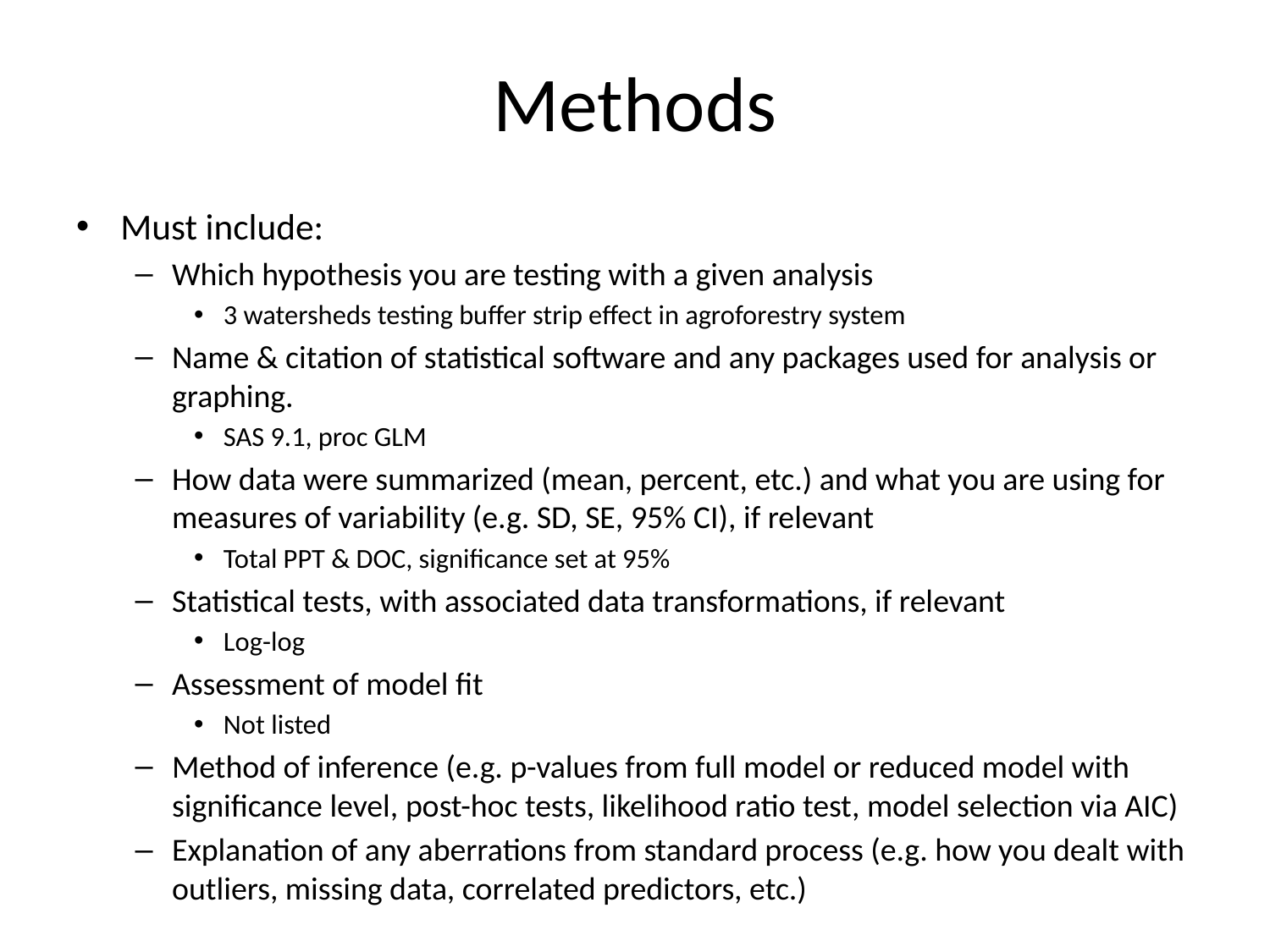

# Methods
Must include:
Which hypothesis you are testing with a given analysis
3 watersheds testing buffer strip effect in agroforestry system
Name & citation of statistical software and any packages used for analysis or graphing.
SAS 9.1, proc GLM
How data were summarized (mean, percent, etc.) and what you are using for measures of variability (e.g. SD, SE, 95% CI), if relevant
Total PPT & DOC, significance set at 95%
Statistical tests, with associated data transformations, if relevant
Log-log
Assessment of model fit
Not listed
Method of inference (e.g. p-values from full model or reduced model with significance level, post-hoc tests, likelihood ratio test, model selection via AIC)
Explanation of any aberrations from standard process (e.g. how you dealt with outliers, missing data, correlated predictors, etc.)